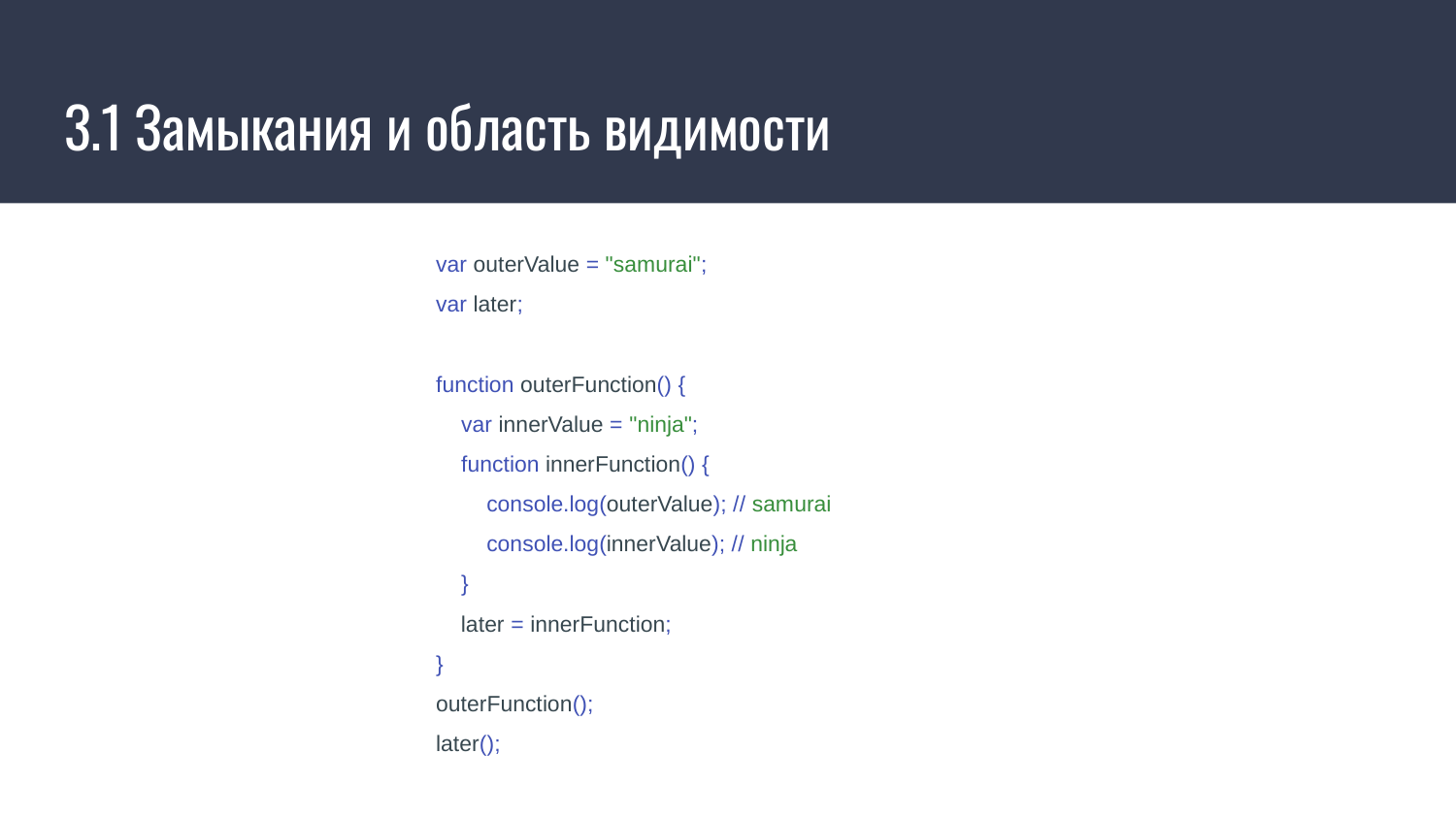

# 3.1 Замыкания и область видимости

var outerValue = "samurai";
var later;
function outerFunction() {
    var innerValue = "ninja";
    function innerFunction() {
        console.log(outerValue); // samurai
        console.log(innerValue); // ninja
    }
    later = innerFunction;
}
outerFunction();
later();